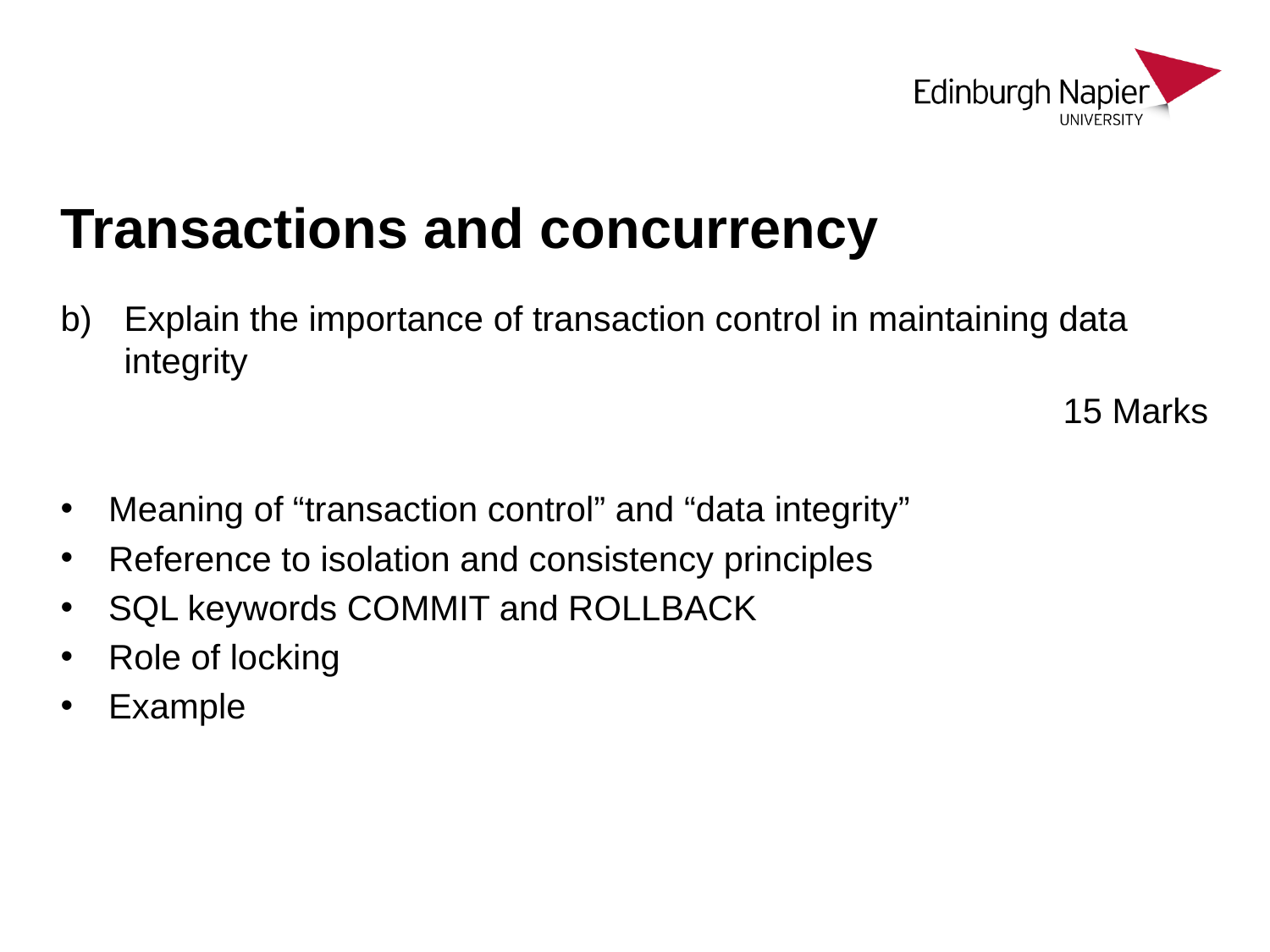

# Transactions and concurrency
Explain the importance of transaction control in maintaining data integrity
15 Marks

Meaning of “transaction control” and “data integrity”
Reference to isolation and consistency principles
SQL keywords COMMIT and ROLLBACK
Role of locking
Example